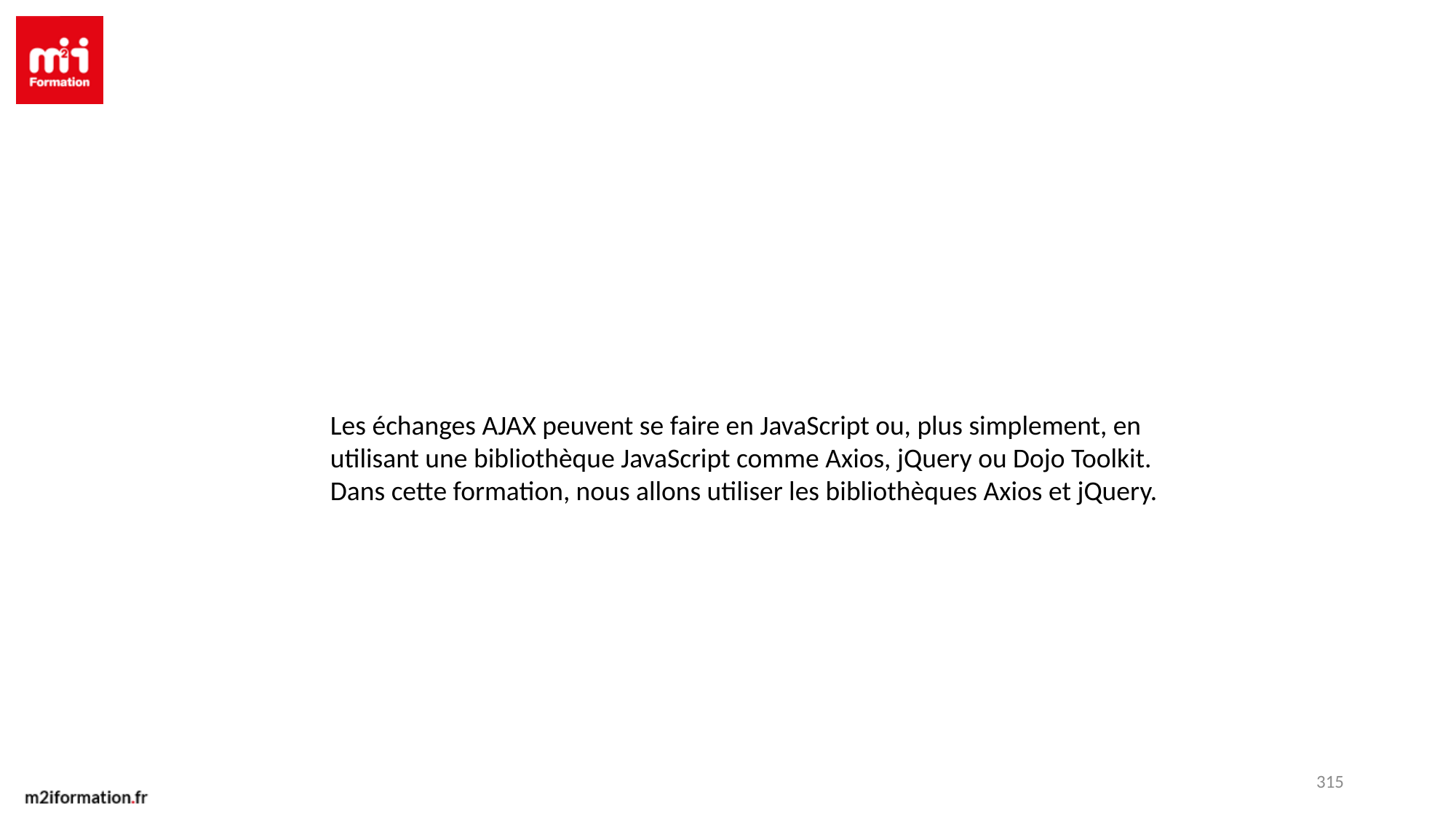

Les échanges AJAX peuvent se faire en JavaScript ou, plus simplement, en utilisant une bibliothèque JavaScript comme Axios, jQuery ou Dojo Toolkit. Dans cette formation, nous allons utiliser les bibliothèques Axios et jQuery.
315